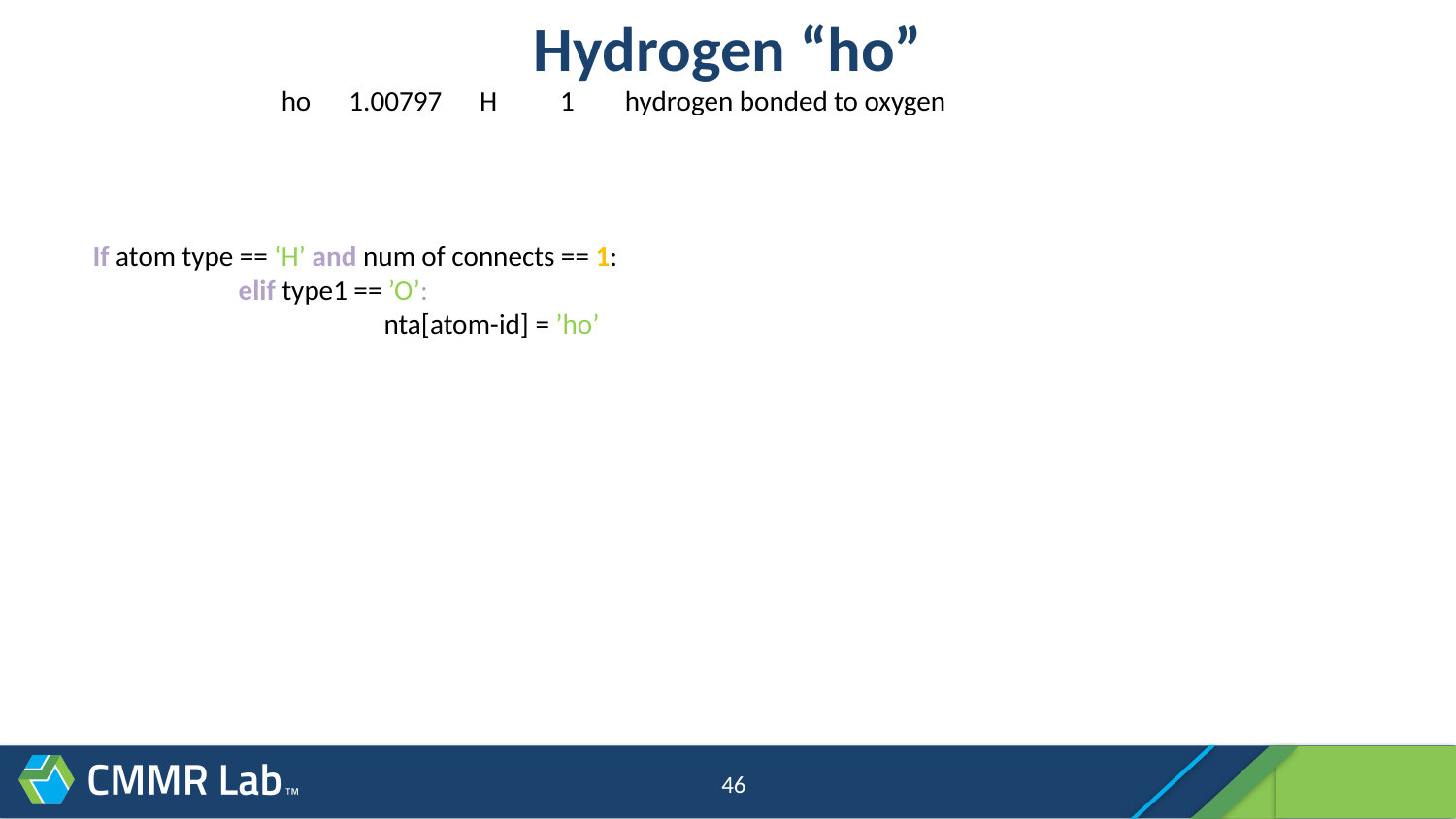

# Hydrogen “ho”
ho      1.00797      H          1        hydrogen bonded to oxygen
If atom type == ‘H’ and num of connects == 1:
	elif type1 == ’O’:
         	 	nta[atom-id] = ’ho’
46